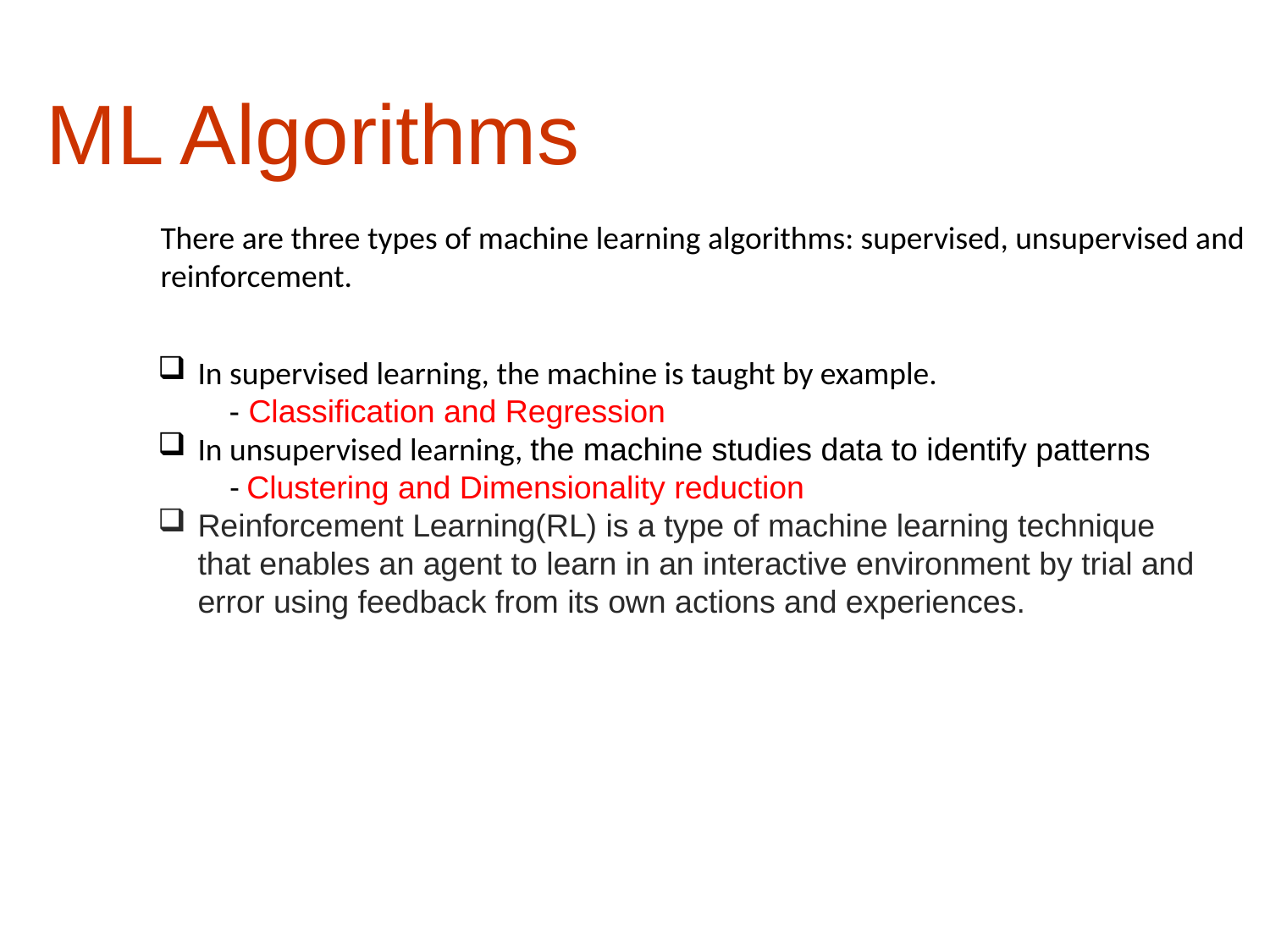

# ML Algorithms
There are three types of machine learning algorithms: supervised, unsupervised and reinforcement.
In supervised learning, the machine is taught by example.
        - Classification and Regression
In unsupervised learning, the machine studies data to identify patterns
          - Clustering and Dimensionality reduction
Reinforcement Learning(RL) is a type of machine learning technique that enables an agent to learn in an interactive environment by trial and error using feedback from its own actions and experiences.